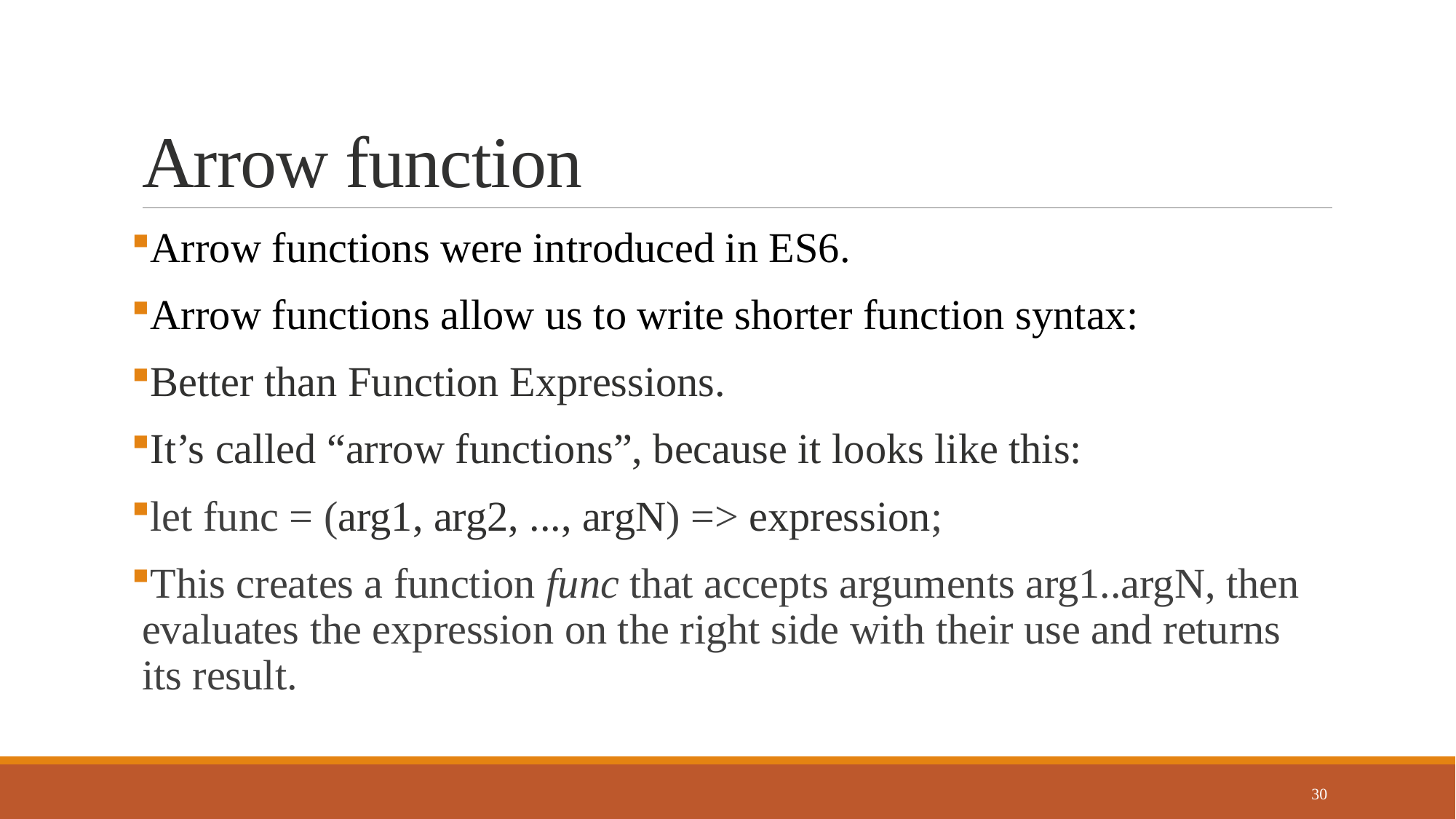

# Arrow function
Arrow functions were introduced in ES6.
Arrow functions allow us to write shorter function syntax:
Better than Function Expressions.
It’s called “arrow functions”, because it looks like this:
let func = (arg1, arg2, ..., argN) => expression;
This creates a function func that accepts arguments arg1..argN, then evaluates the expression on the right side with their use and returns its result.
30